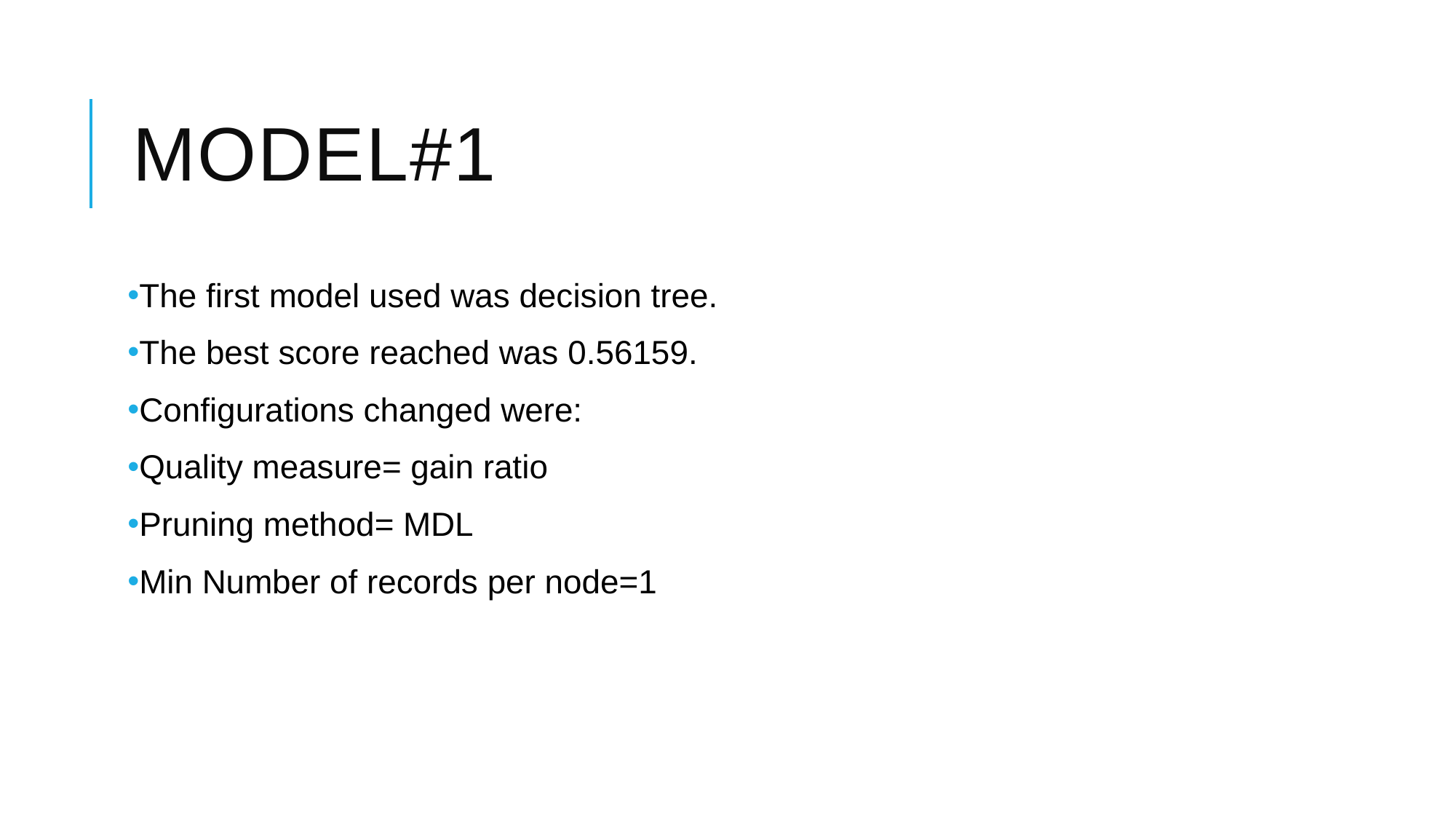

# Model#1
The first model used was decision tree.
The best score reached was 0.56159.
Configurations changed were:
Quality measure= gain ratio
Pruning method= MDL
Min Number of records per node=1